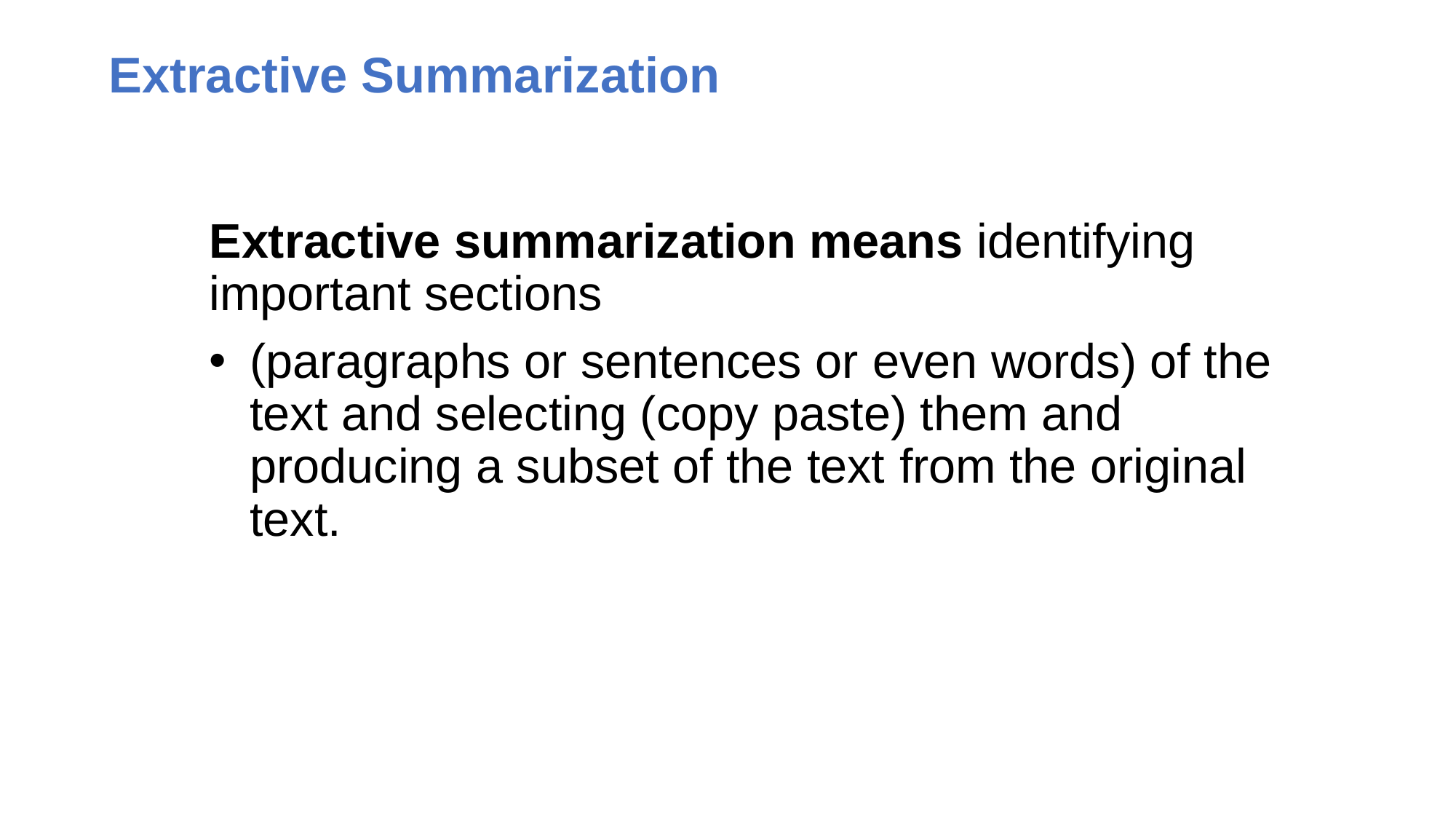

# Extractive Summarization

Extractive summarization means identifying important sections
(paragraphs or sentences or even words) of the text and selecting (copy paste) them and producing a subset of the text from the original text.